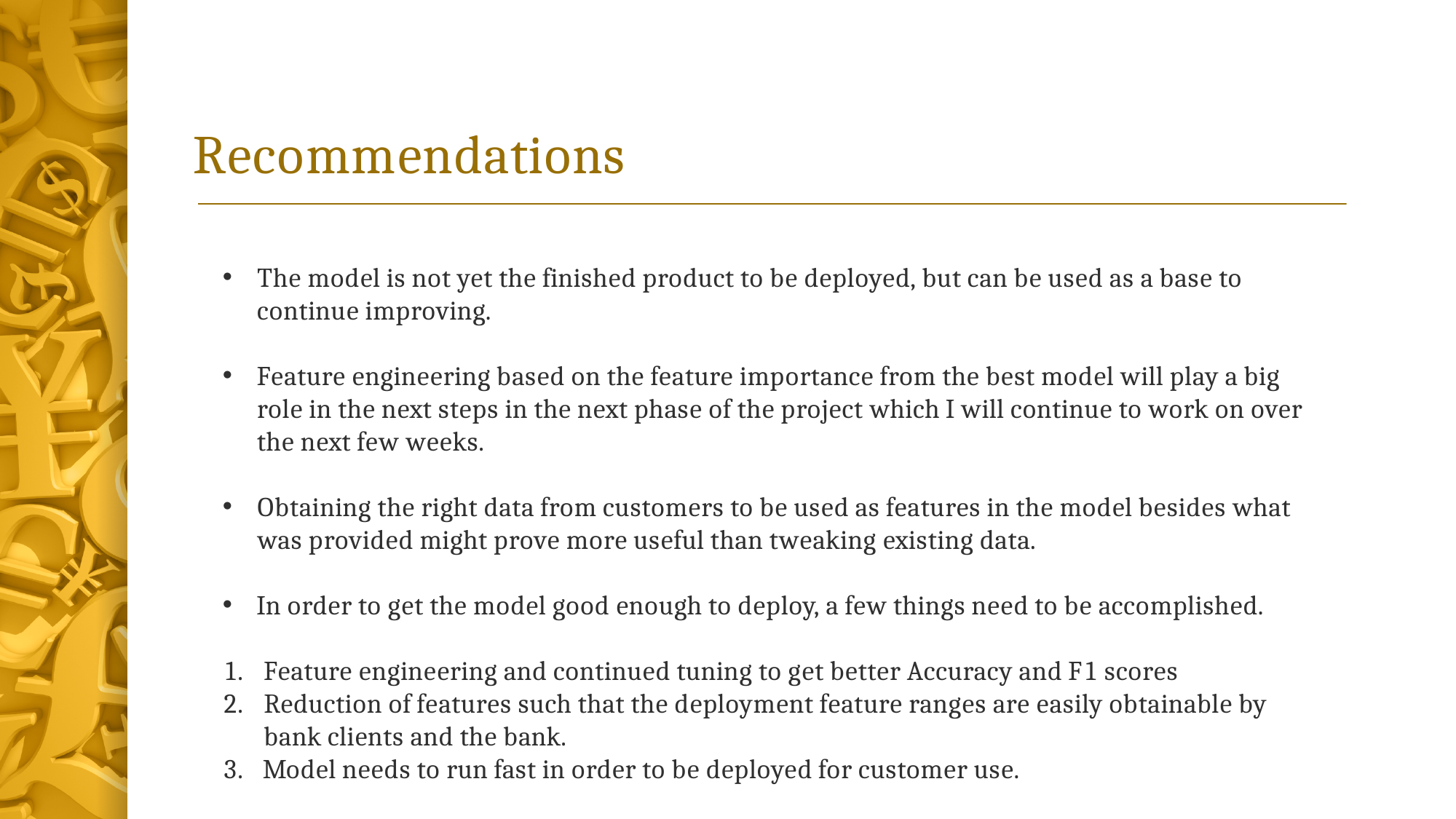

# Recommendations
The model is not yet the finished product to be deployed, but can be used as a base to continue improving.

Feature engineering based on the feature importance from the best model will play a big role in the next steps in the next phase of the project which I will continue to work on over the next few weeks.

Obtaining the right data from customers to be used as features in the model besides what was provided might prove more useful than tweaking existing data.

In order to get the model good enough to deploy, a few things need to be accomplished.

Feature engineering and continued tuning to get better Accuracy and F1 scores
Reduction of features such that the deployment feature ranges are easily obtainable by bank clients and the bank.
Model needs to run fast in order to be deployed for customer use.